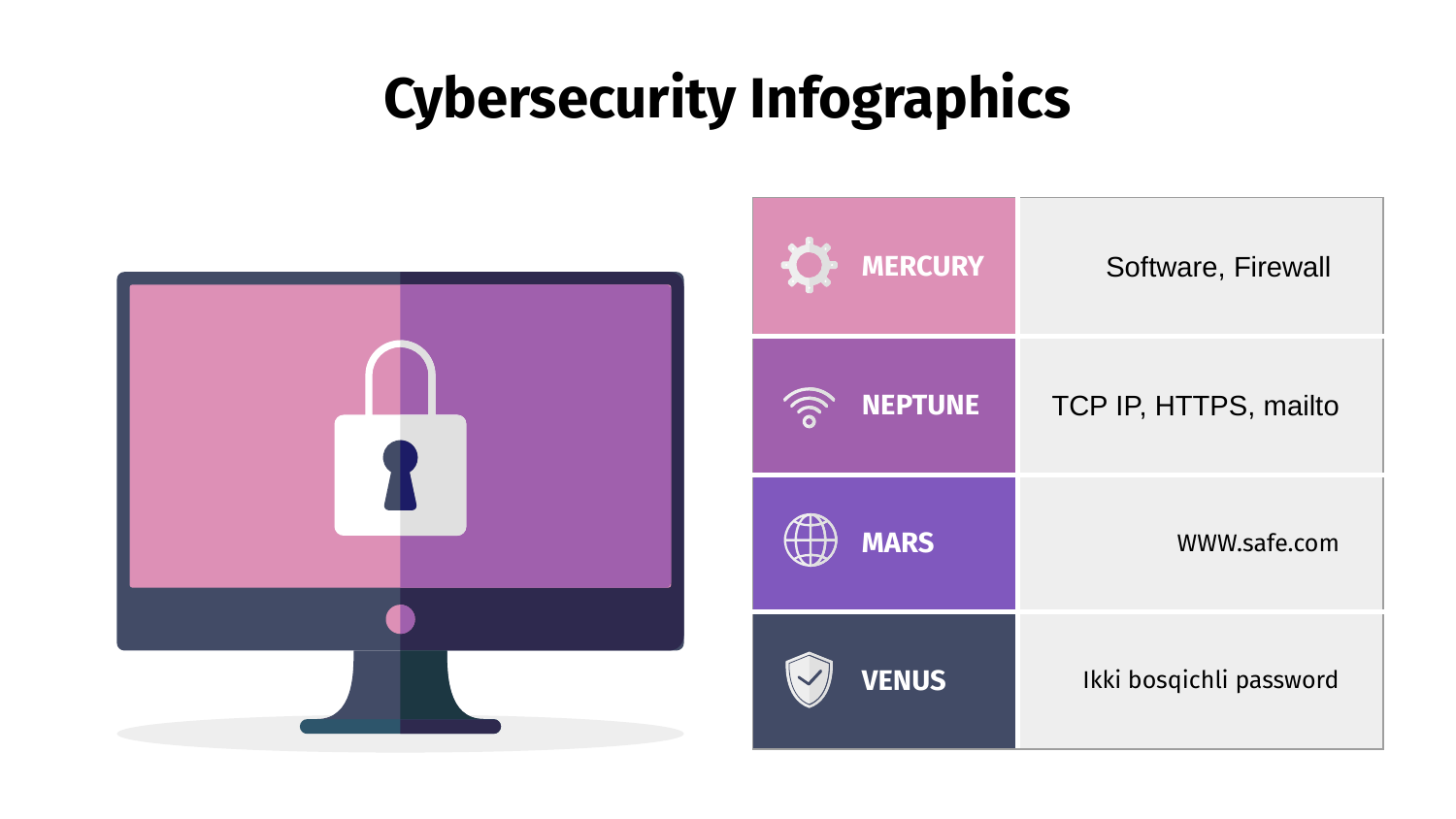

# Cybersecurity Infographics
| MERCURY | Software, Firewall |
| --- | --- |
| NEPTUNE | TCP IP, HTTPS, mailto |
| MARS | WWW.safe.com |
| VENUS | Ikki bosqichli password |